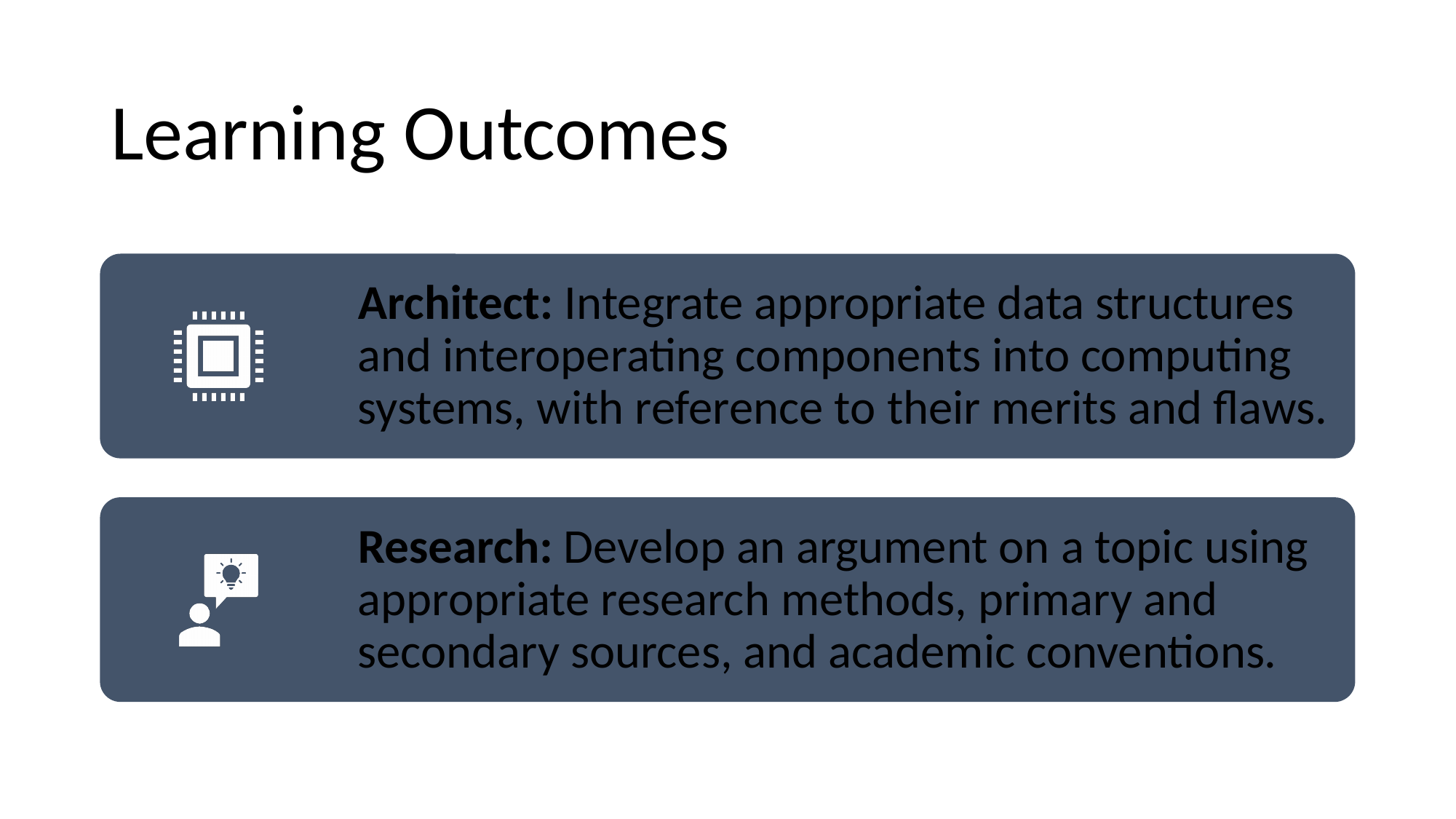

# Learning Outcomes
Architect: Integrate appropriate data structures and interoperating components into computing systems, with reference to their merits and flaws.
Research: Develop an argument on a topic using appropriate research methods, primary and secondary sources, and academic conventions.